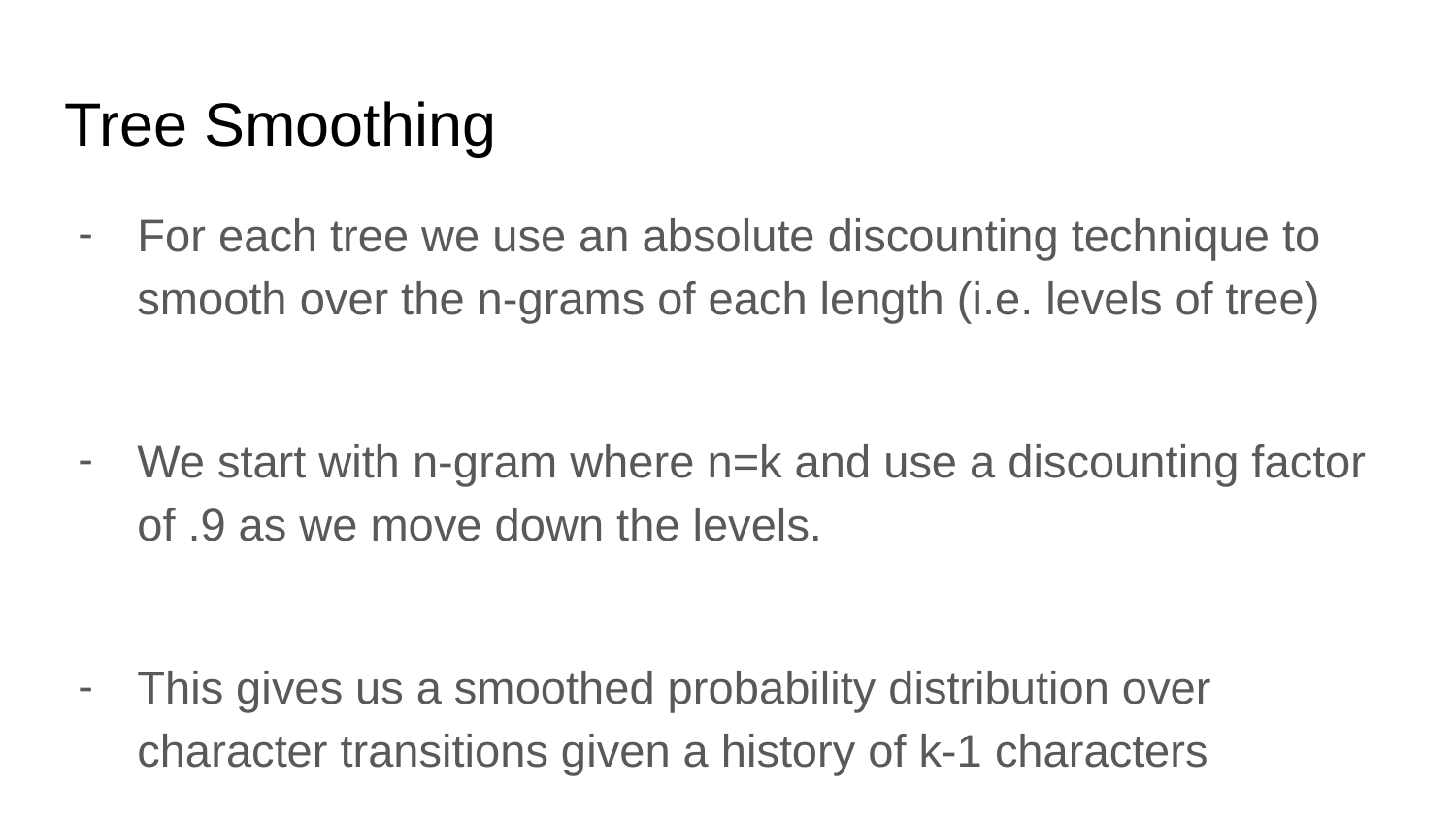

# Tree Smoothing
For each tree we use an absolute discounting technique to smooth over the n-grams of each length (i.e. levels of tree)

We start with n-gram where n=k and use a discounting factor of .9 as we move down the levels.

This gives us a smoothed probability distribution over character transitions given a history of k-1 characters